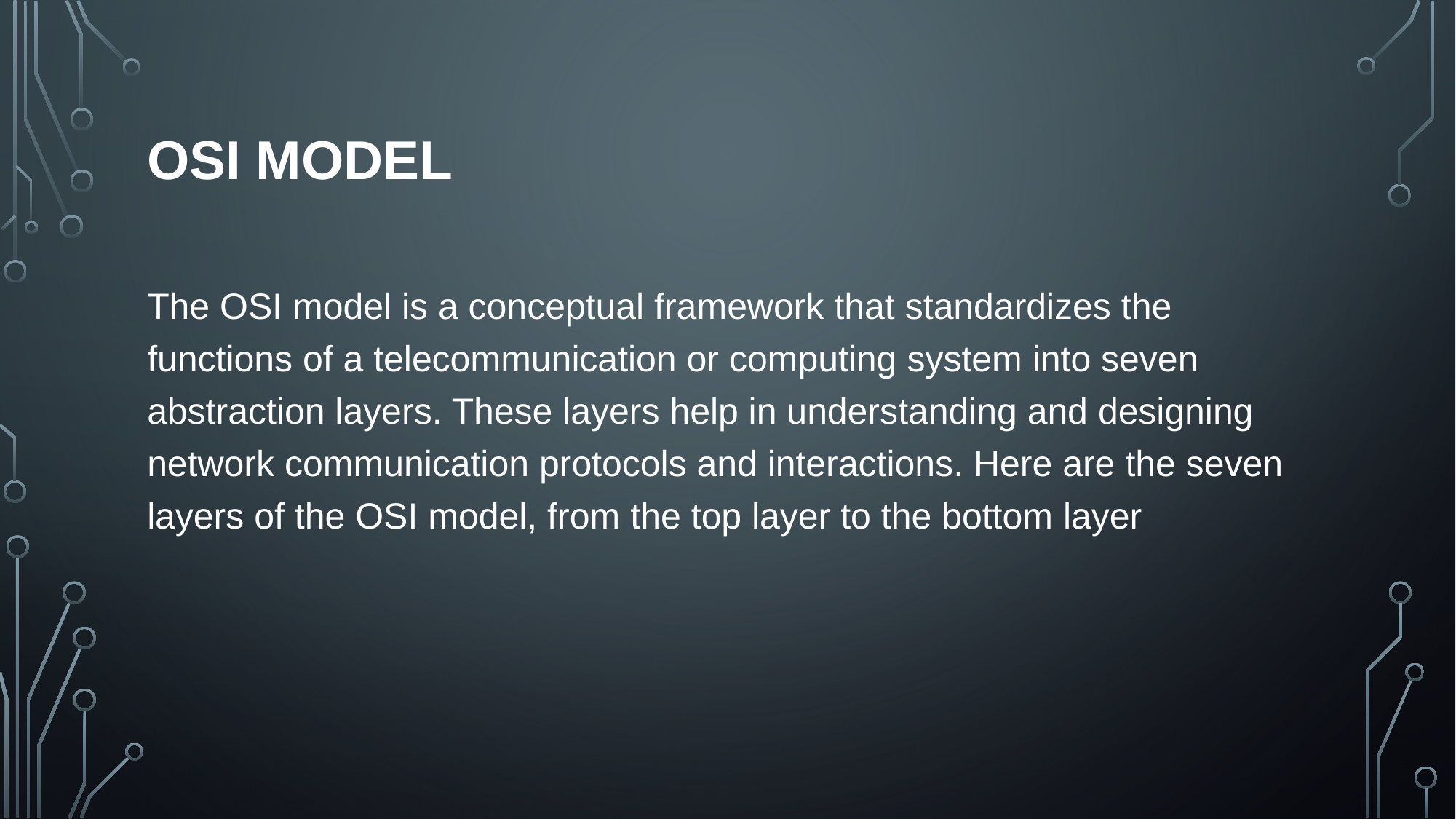

# OSI Model
The OSI model is a conceptual framework that standardizes the functions of a telecommunication or computing system into seven abstraction layers. These layers help in understanding and designing network communication protocols and interactions. Here are the seven layers of the OSI model, from the top layer to the bottom layer